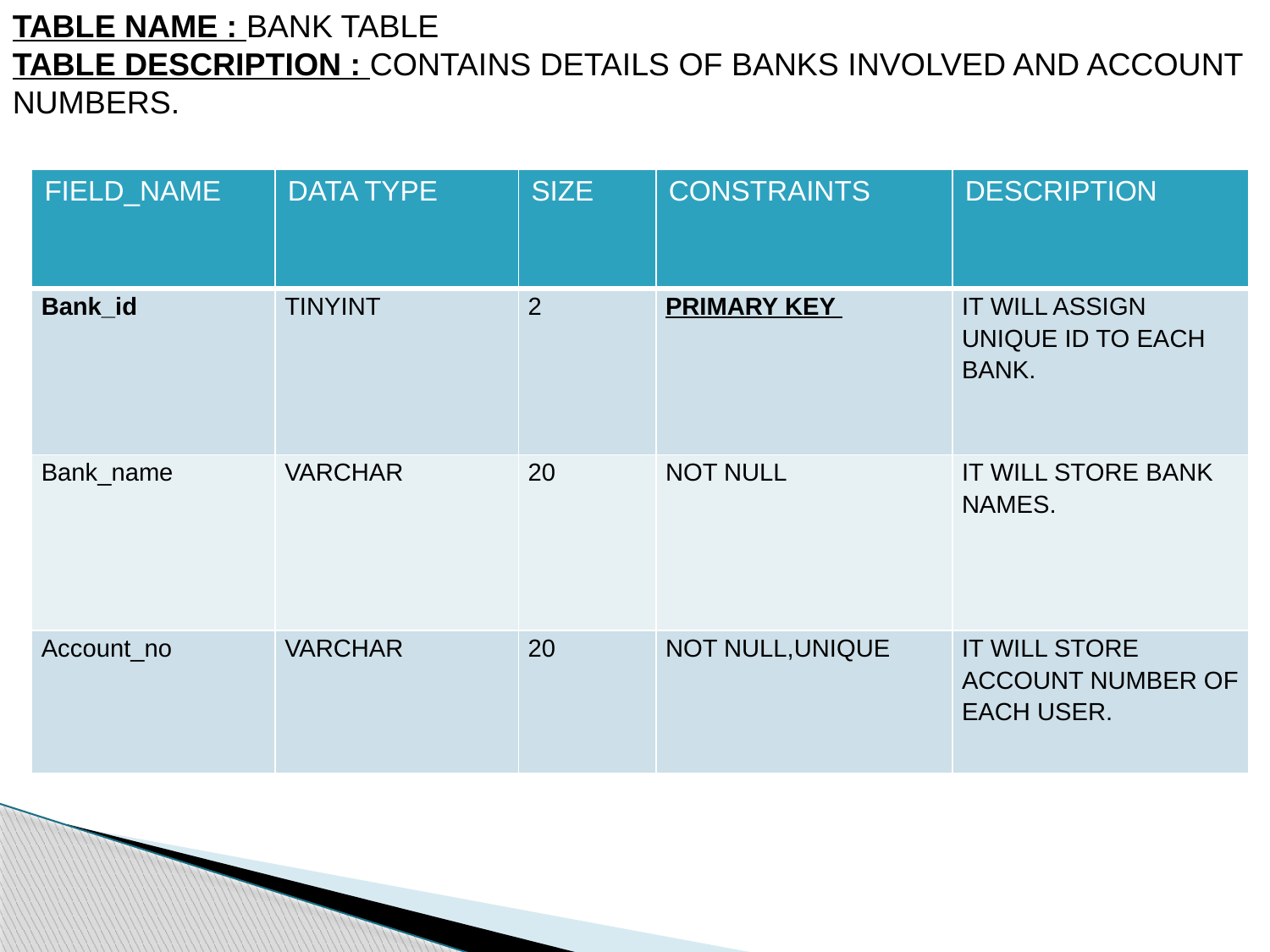

TABLE NAME : BANK TABLE
TABLE DESCRIPTION : CONTAINS DETAILS OF BANKS INVOLVED AND ACCOUNT NUMBERS.
| FIELD\_NAME | DATA TYPE | SIZE | CONSTRAINTS | DESCRIPTION |
| --- | --- | --- | --- | --- |
| Bank\_id | TINYINT | 2 | PRIMARY KEY | IT WILL ASSIGN UNIQUE ID TO EACH BANK. |
| Bank\_name | VARCHAR | 20 | NOT NULL | IT WILL STORE BANK NAMES. |
| Account\_no | VARCHAR | 20 | NOT NULL,UNIQUE | IT WILL STORE ACCOUNT NUMBER OF EACH USER. |